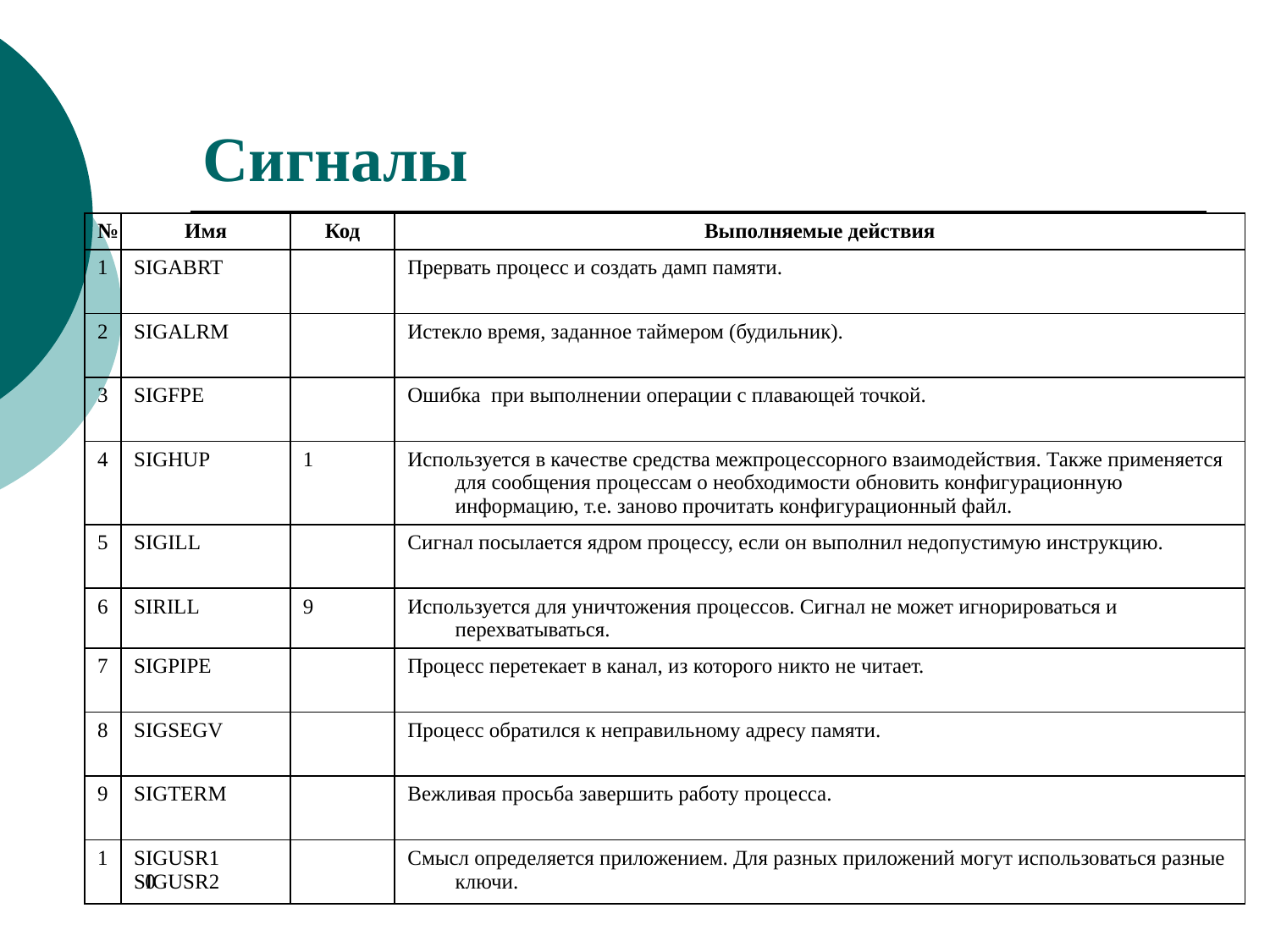

# Сигналы
| № | Имя | Код | Выполняемые действия |
| --- | --- | --- | --- |
| 1 | SIGABRT |  | Прервать процесс и создать дамп памяти. |
| 2 | SIGALRM |  | Истекло время, заданное таймером (будильник). |
| 3 | SIGFPE |  | Ошибка при выполнении операции с плавающей точкой. |
| 4 | SIGHUP | 1 | Используется в качестве средства межпроцессорного взаимодействия. Также применяется для сообщения процессам о необходимости обновить конфигурационную информацию, т.е. заново прочитать конфигурационный файл. |
| 5 | SIGILL |  | Сигнал посылается ядром процессу, если он выполнил недопустимую инструкцию. |
| 6 | SIRILL | 9 | Используется для уничтожения процессов. Сигнал не может игнорироваться и перехватываться. |
| 7 | SIGPIPE |  | Процесс перетекает в канал, из которого никто не читает. |
| 8 | SIGSEGV |  | Процесс обратился к неправильному адресу памяти. |
| 9 | SIGTERM |  | Вежливая просьба завершить работу процесса. |
| 10 | SIGUSR1 SIGUSR2 |  | Смысл определяется приложением. Для разных приложений могут использоваться разные ключи. |